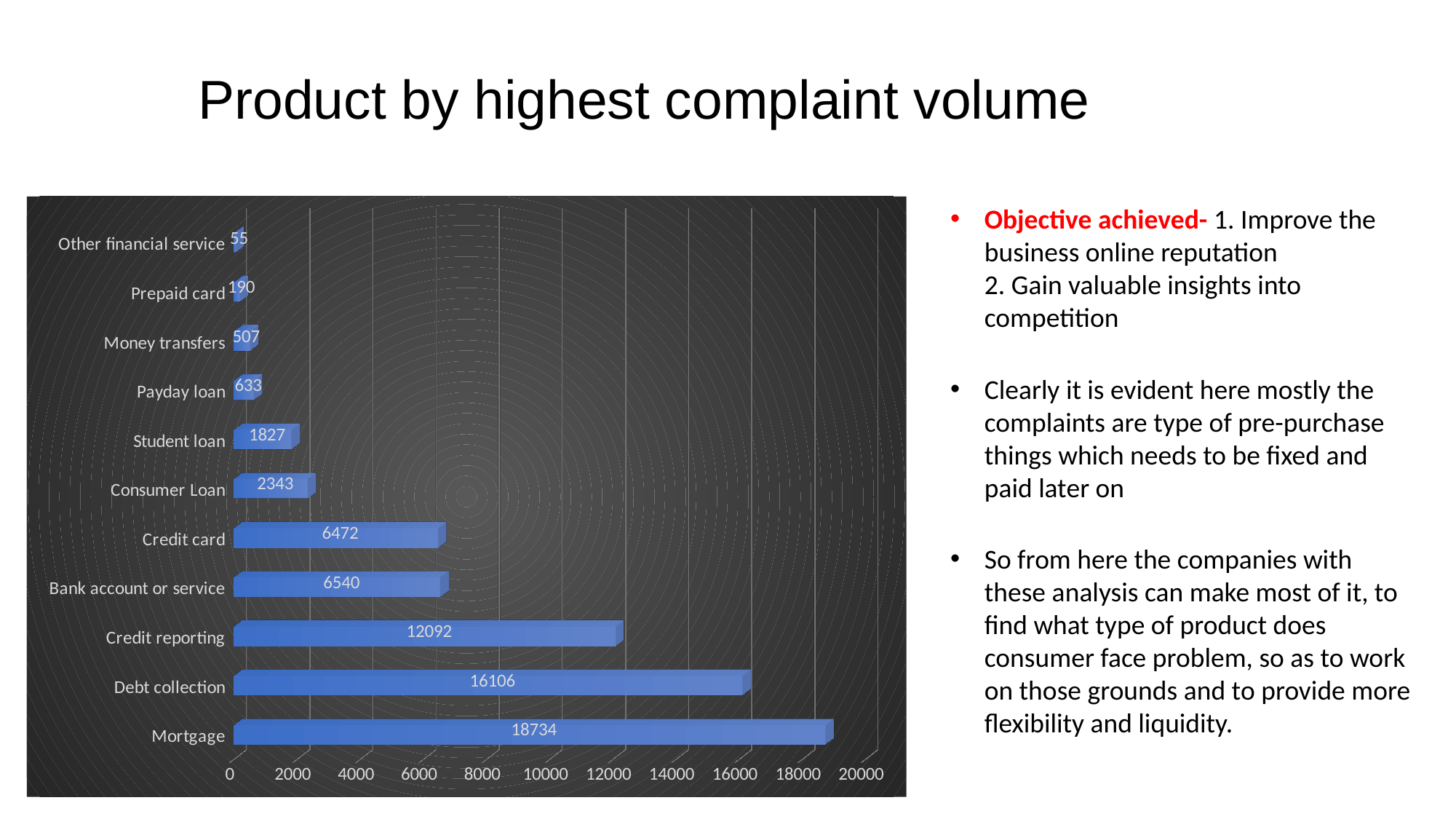

# Product by highest complaint volume

[unsupported chart]

Objective achieved- 1. Improve the business online reputation
2. Gain valuable insights into competition
Clearly it is evident here mostly the complaints are type of pre-purchase things which needs to be fixed and paid later on
So from here the companies with these analysis can make most of it, to find what type of product does consumer face problem, so as to work on those grounds and to provide more flexibility and liquidity.